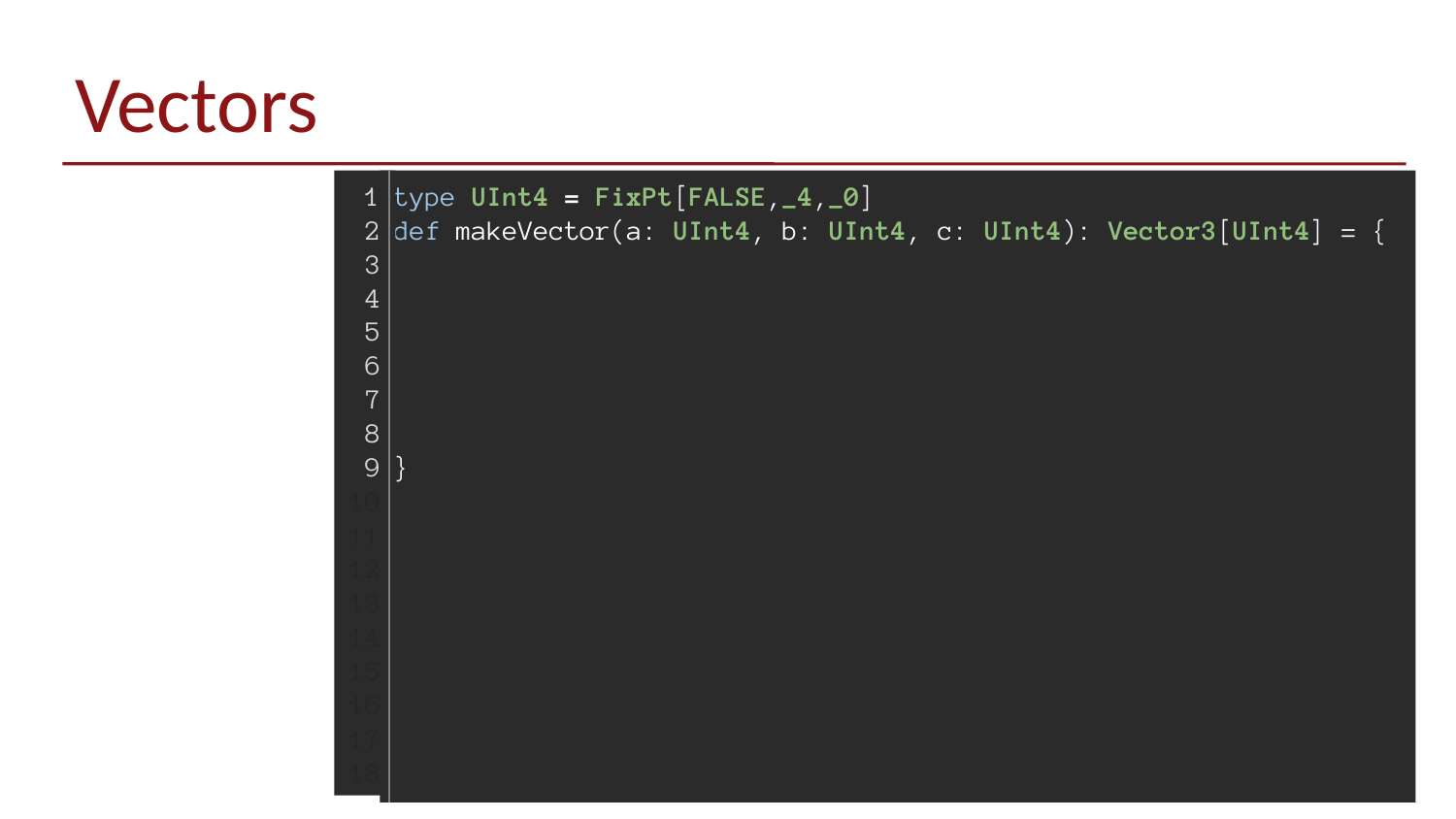

# Vectors
1
2
3
4
5
6
7
8
9
10
11121314
15
16
17
18
type UInt4 = FixPt[FALSE,_4,_0]
def makeVector(a: UInt4, b: UInt4, c: UInt4): Vector3[UInt4] = {

}

52